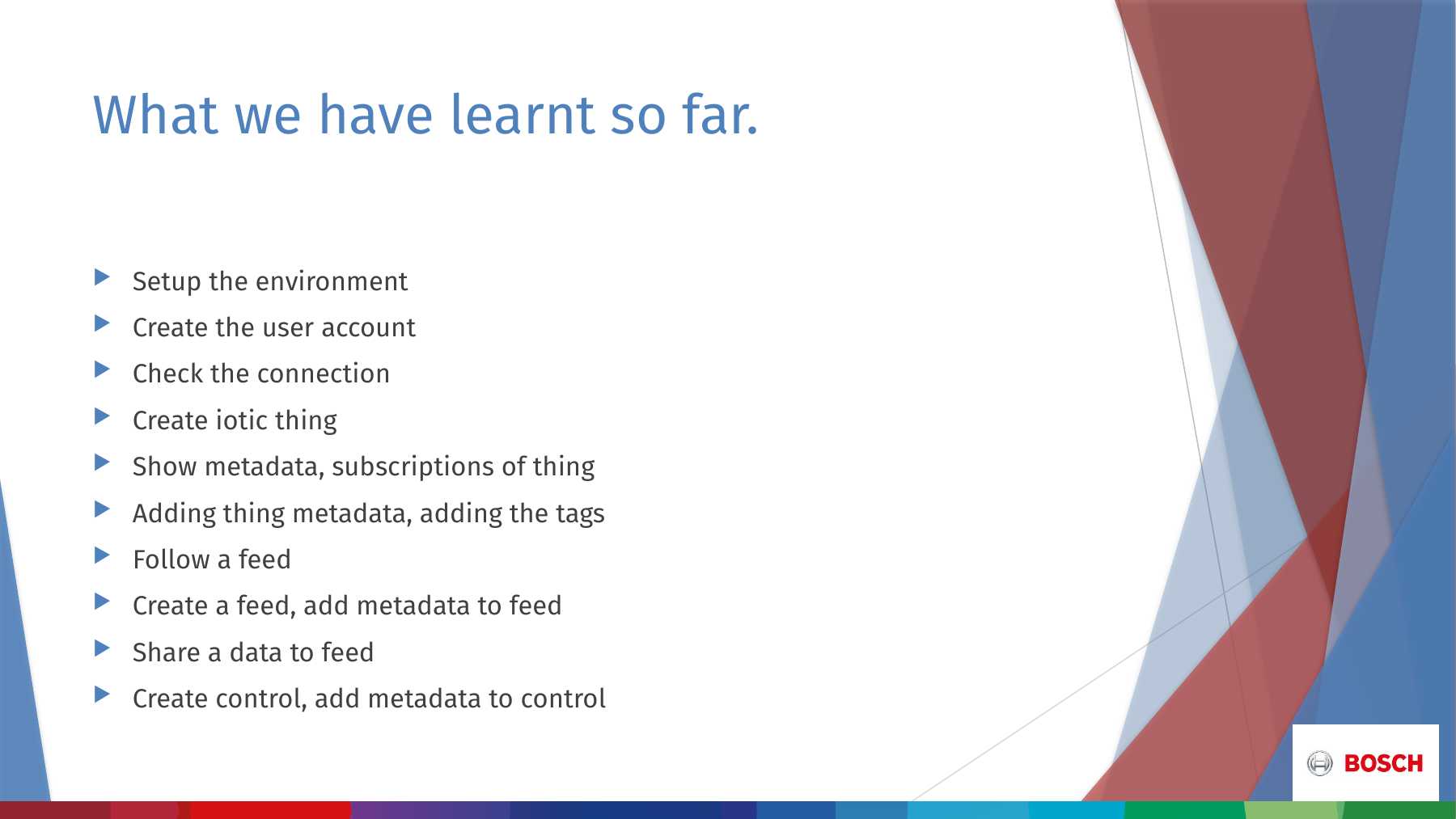

# What we have learnt so far.
Setup the environment
Create the user account
Check the connection
Create iotic thing
Show metadata, subscriptions of thing
Adding thing metadata, adding the tags
Follow a feed
Create a feed, add metadata to feed
Share a data to feed
Create control, add metadata to control